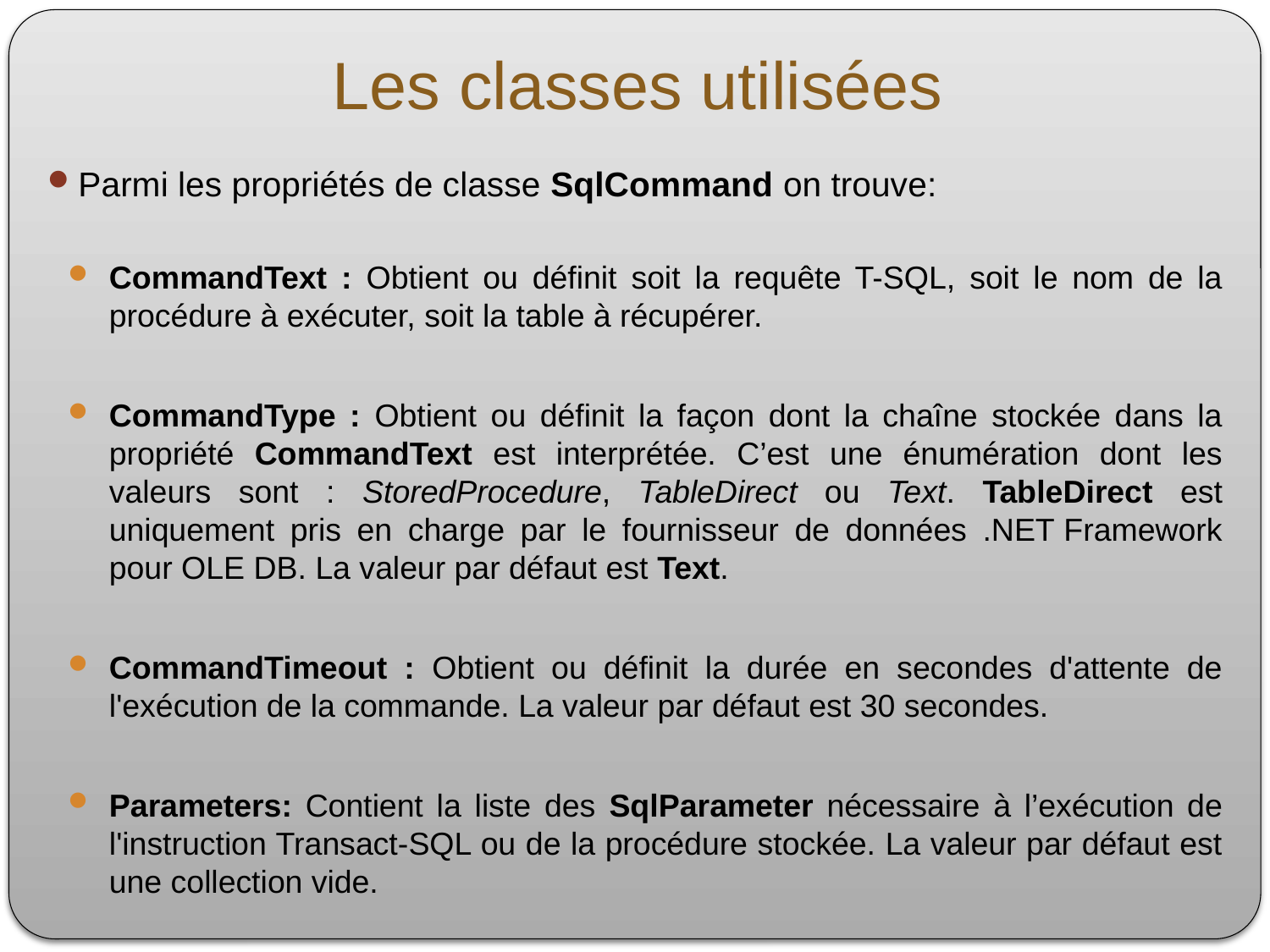

# Les classes utilisées
Parmi les propriétés de classe SqlCommand on trouve:

CommandText : Obtient ou définit soit la requête T-SQL, soit le nom de la procédure à exécuter, soit la table à récupérer.

CommandType : Obtient ou définit la façon dont la chaîne stockée dans la propriété CommandText est interprétée. C’est une énumération dont les valeurs sont : StoredProcedure, TableDirect ou Text. TableDirect est uniquement pris en charge par le fournisseur de données .NET Framework pour OLE DB. La valeur par défaut est Text.

CommandTimeout : Obtient ou définit la durée en secondes d'attente de l'exécution de la commande. La valeur par défaut est 30 secondes.

Parameters: Contient la liste des SqlParameter nécessaire à l’exécution de l'instruction Transact-SQL ou de la procédure stockée. La valeur par défaut est une collection vide.